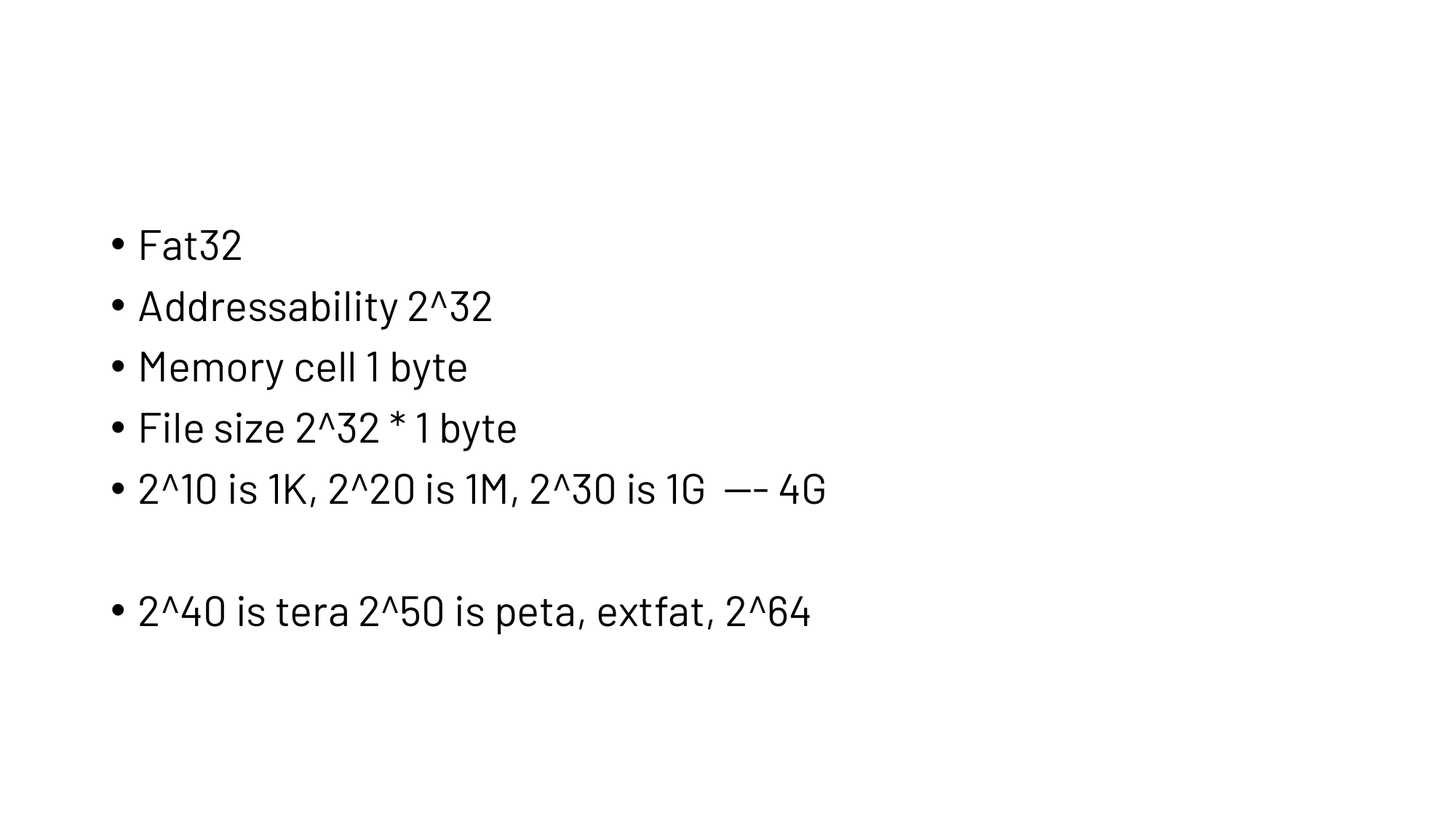

#
Fat32
Addressability 2^32
Memory cell 1 byte
File size 2^32 * 1 byte
2^10 is 1K, 2^20 is 1M, 2^30 is 1G  --- 4G

2^40 is tera 2^50 is peta, extfat, 2^64